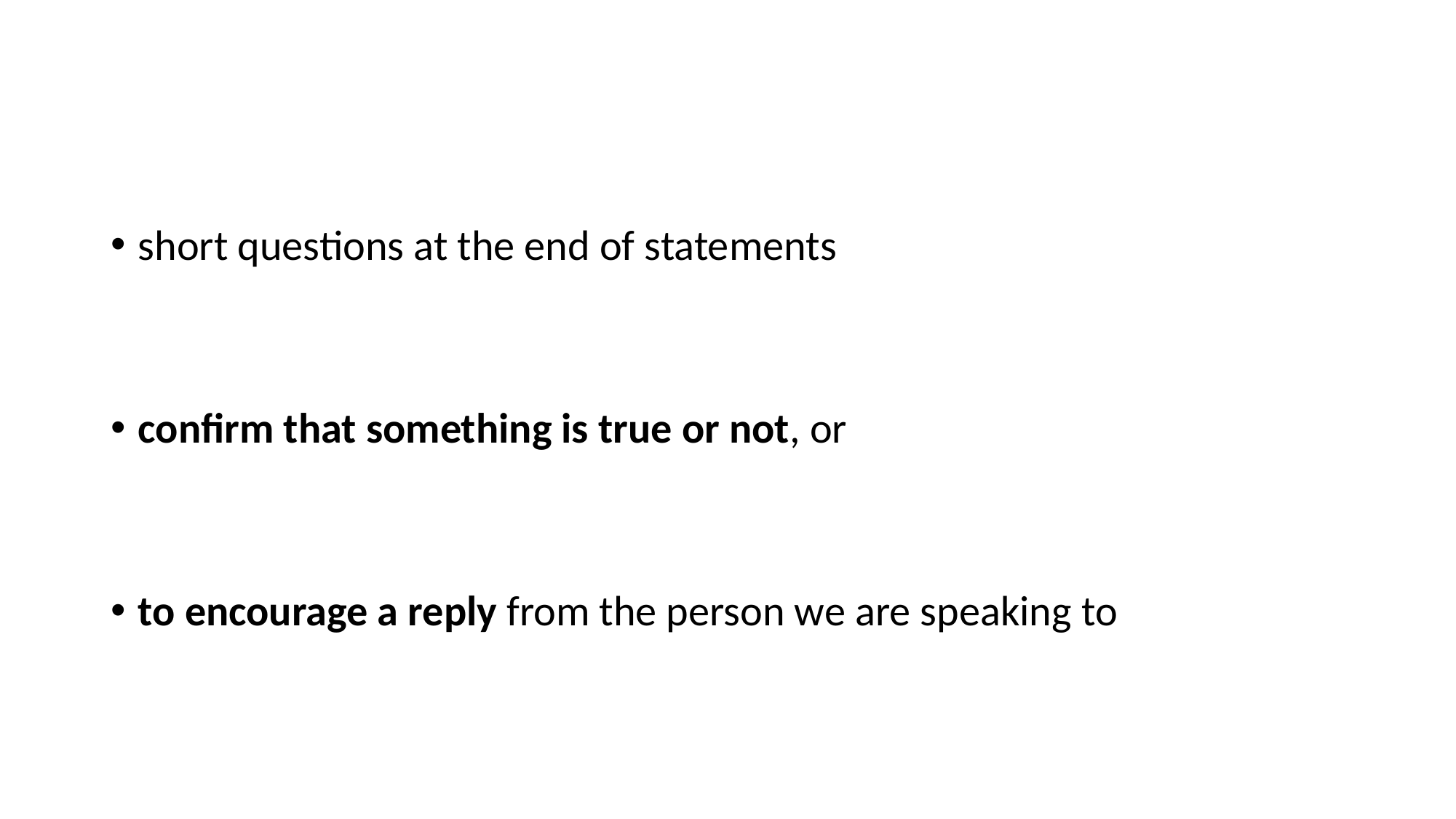

#
short questions at the end of statements

confirm that something is true or not, or

to encourage a reply from the person we are speaking to